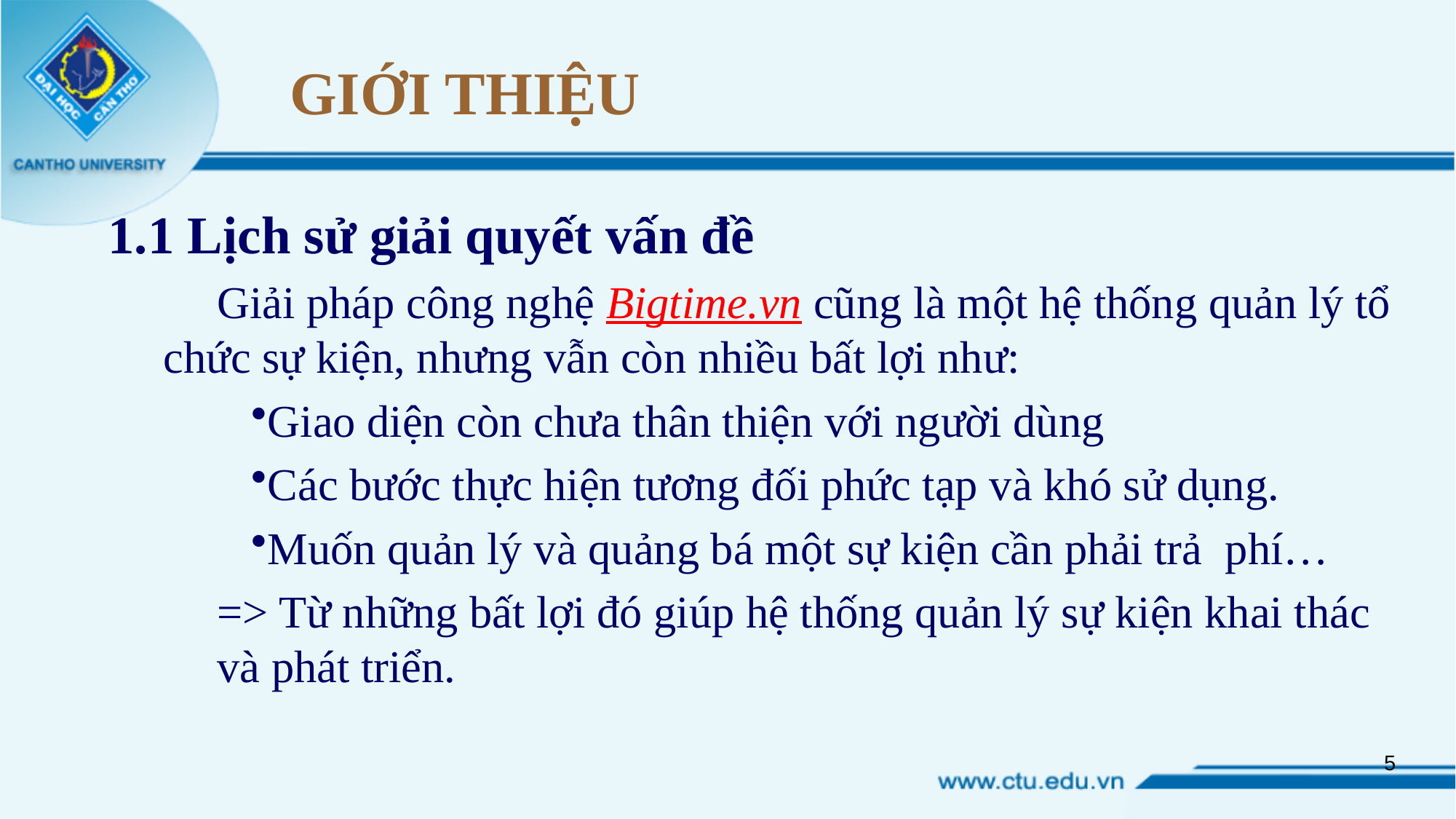

# GIỚI THIỆU
1.1 Lịch sử giải quyết vấn đề
Giải pháp công nghệ Bigtime.vn cũng là một hệ thống quản lý tổ chức sự kiện, nhưng vẫn còn nhiều bất lợi như:
Giao diện còn chưa thân thiện với người dùng
Các bước thực hiện tương đối phức tạp và khó sử dụng.
Muốn quản lý và quảng bá một sự kiện cần phải trả  phí…
=> Từ những bất lợi đó giúp hệ thống quản lý sự kiện khai thác và phát triển.

5